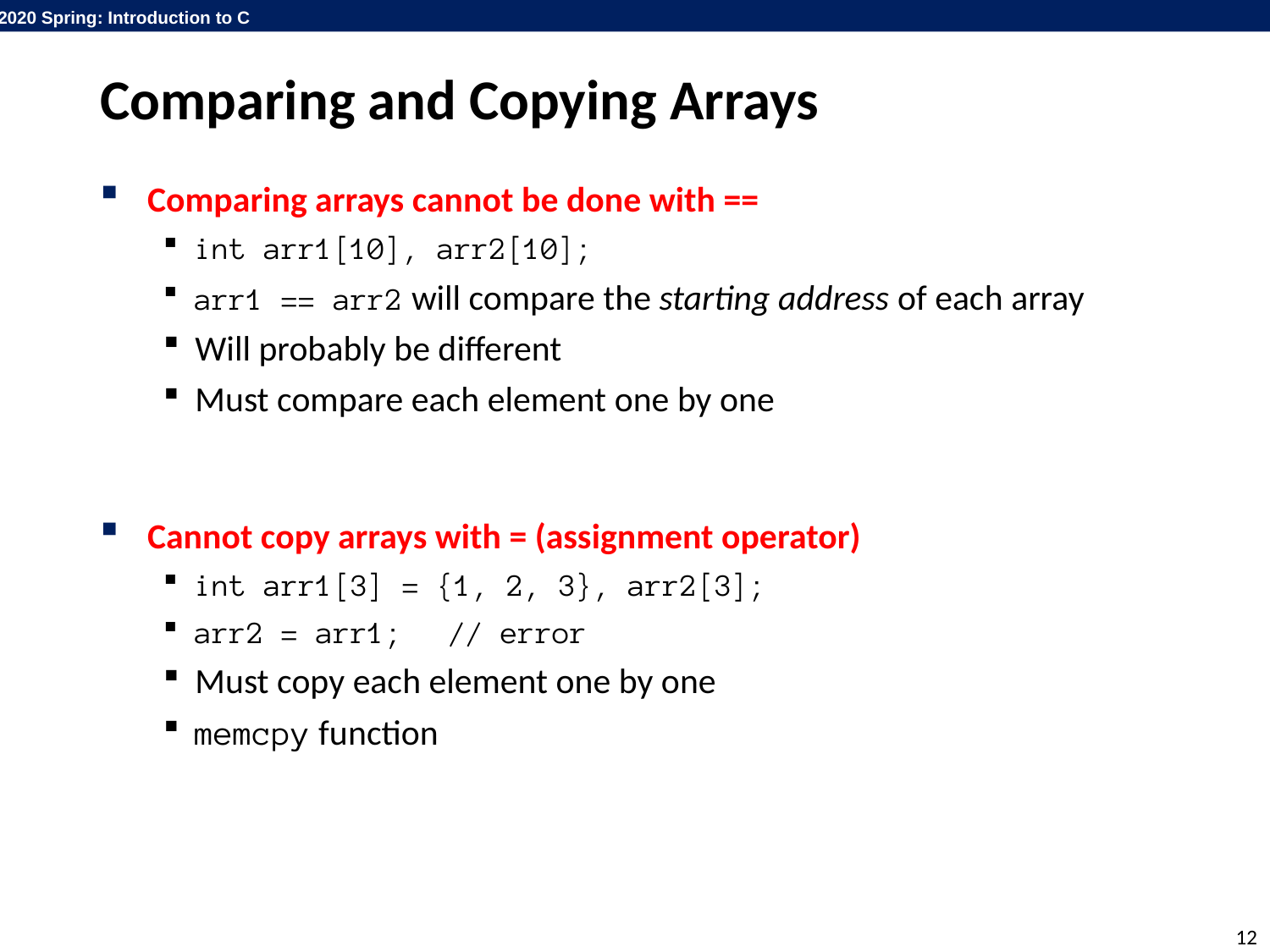

# Comparing and Copying Arrays
Comparing arrays cannot be done with ==
int arr1[10], arr2[10];
arr1 == arr2 will compare the starting address of each array
Will probably be different
Must compare each element one by one

Cannot copy arrays with = (assignment operator)
int arr1[3] = {1, 2, 3}, arr2[3];
arr2 = arr1;	// error
Must copy each element one by one
memcpy function
12